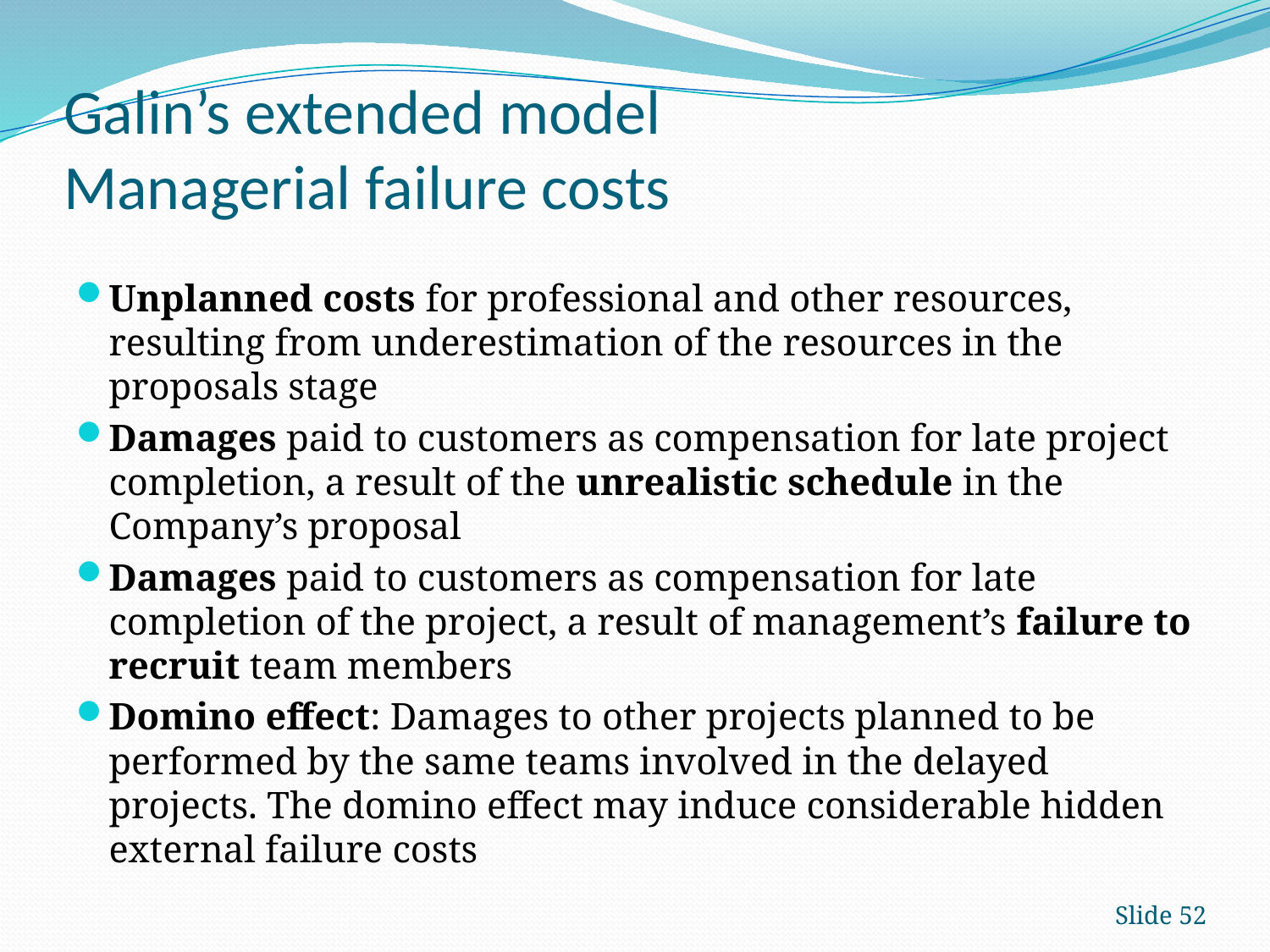

# Galin’s extended model Managerial failure costs
Unplanned costs for professional and other resources, resulting from underestimation of the resources in the proposals stage
Damages paid to customers as compensation for late project completion, a result of the unrealistic schedule in the Company’s proposal
Damages paid to customers as compensation for late completion of the project, a result of management’s failure to recruit team members
Domino effect: Damages to other projects planned to be performed by the same teams involved in the delayed projects. The domino effect may induce considerable hidden external failure costs
Slide 52